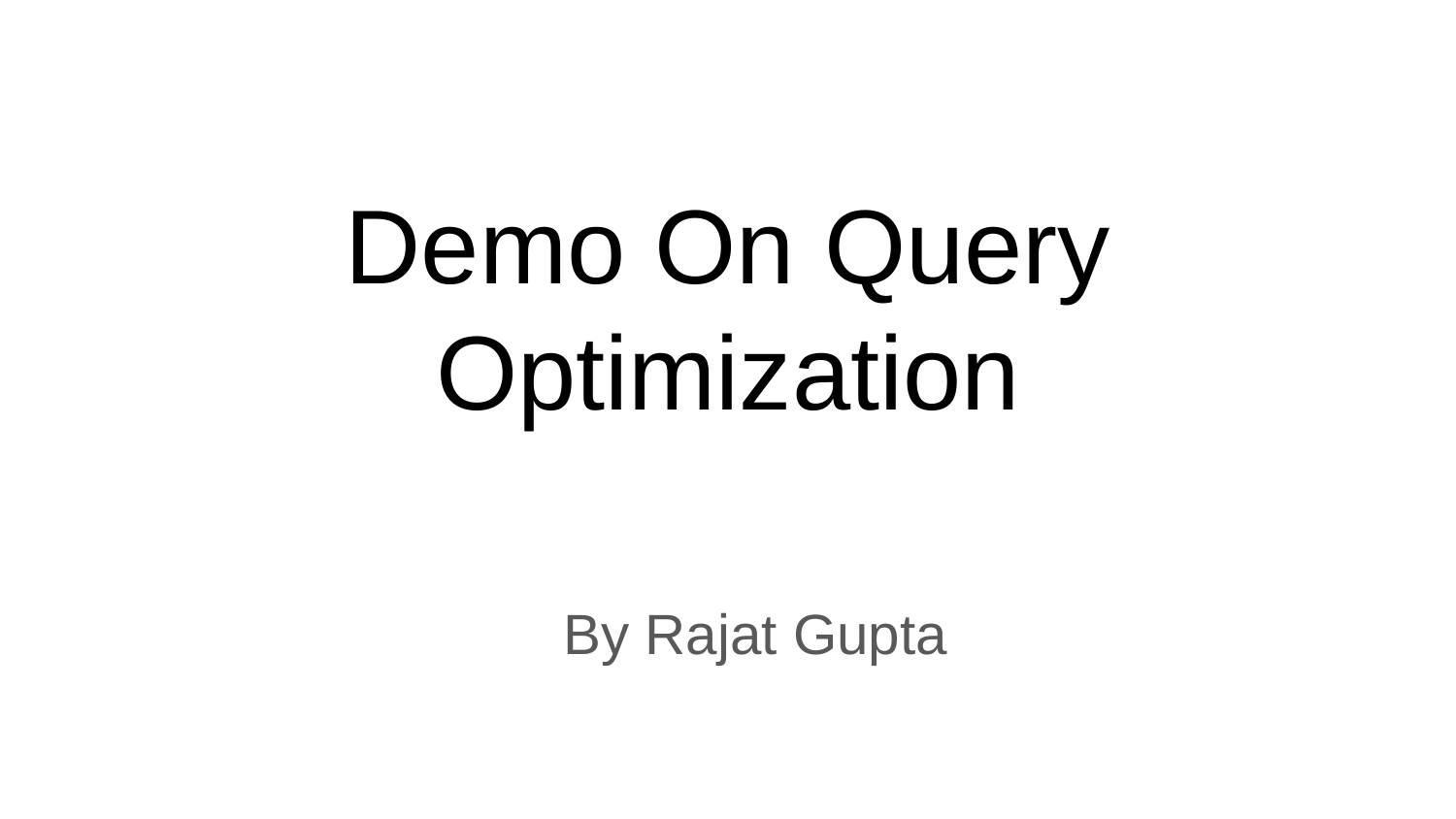

# Demo On Query Optimization
By Rajat Gupta